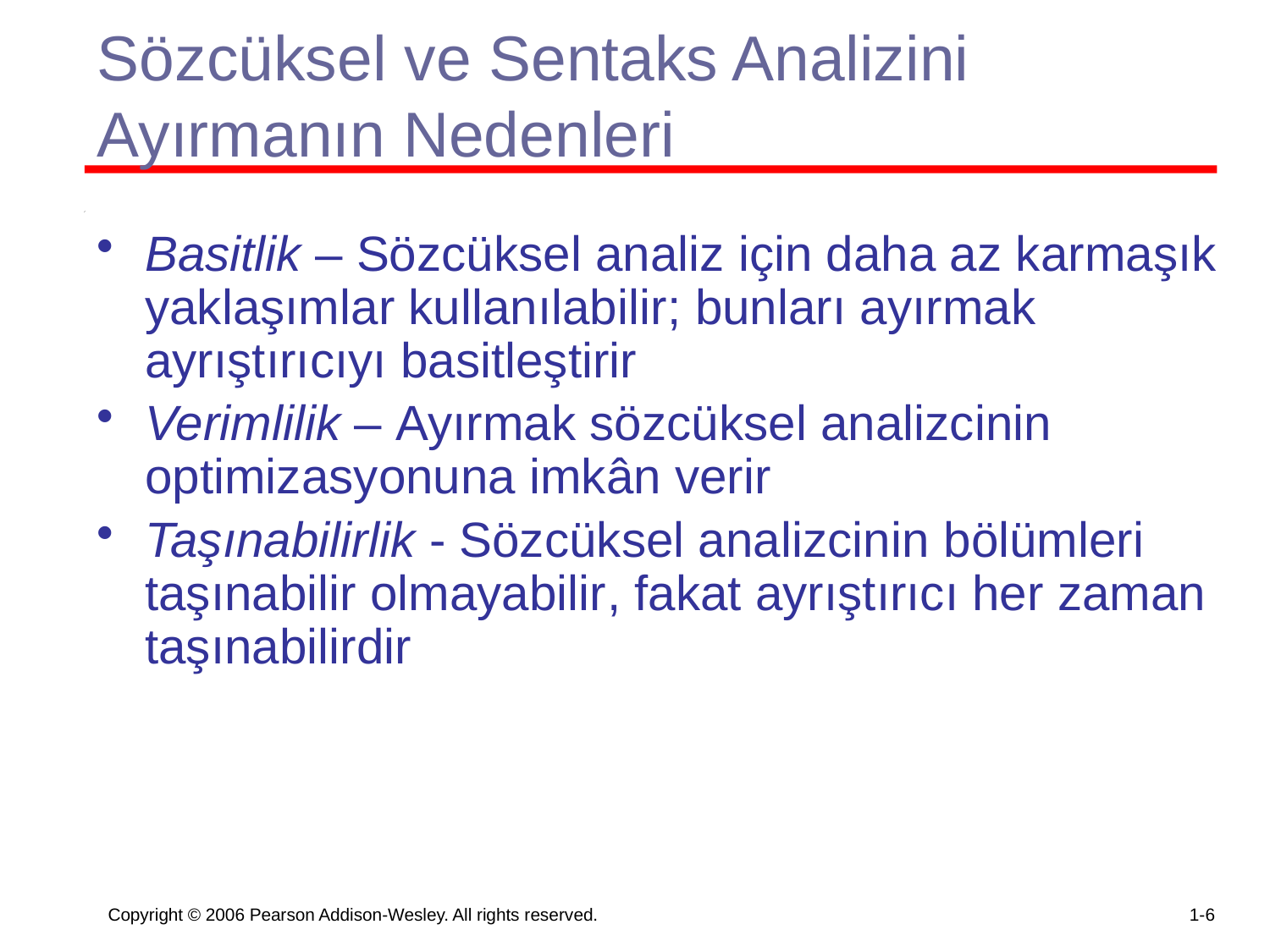

# Sözcüksel ve Sentaks Analizini Ayırmanın Nedenleri
Basitlik – Sözcüksel analiz için daha az karmaşık yaklaşımlar kullanılabilir; bunları ayırmak ayrıştırıcıyı basitleştirir
Verimlilik – Ayırmak sözcüksel analizcinin optimizasyonuna imkân verir
Taşınabilirlik - Sözcüksel analizcinin bölümleri taşınabilir olmayabilir, fakat ayrıştırıcı her zaman taşınabilirdir
Copyright © 2006 Pearson Addison-Wesley. All rights reserved.
1-6